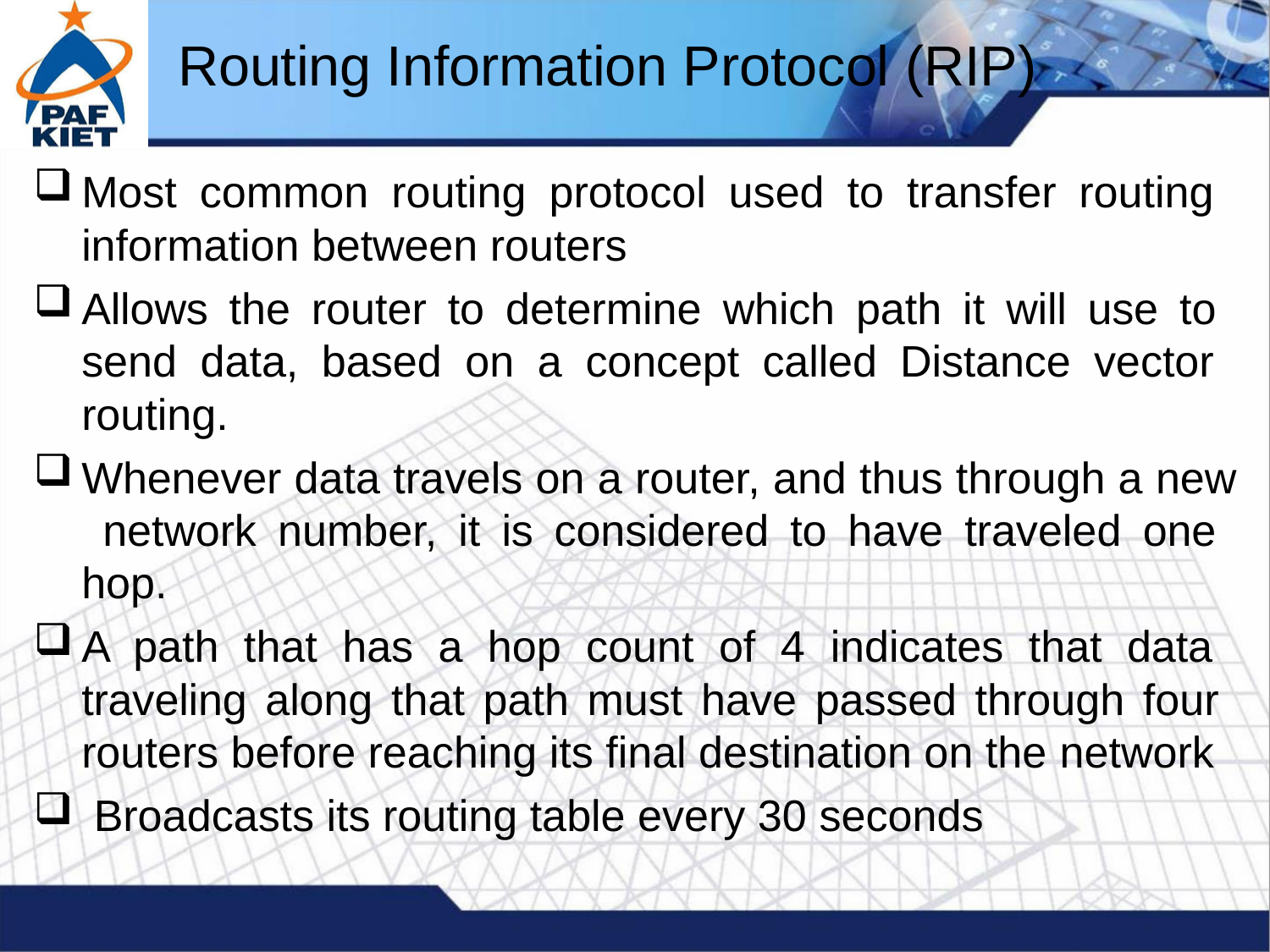

# Routing Information Protocol (RIP)
Most common routing protocol used to transfer routing  information between routers
Allows the router to determine which path it will use to  send data, based on a concept called Distance vector  routing.
Whenever data travels on a router, and thus through a new  network number, it is considered to have traveled one  hop.
A path that has a hop count of 4 indicates that data  traveling along that path must have passed through four  routers before reaching its final destination on the network
Broadcasts its routing table every 30 seconds